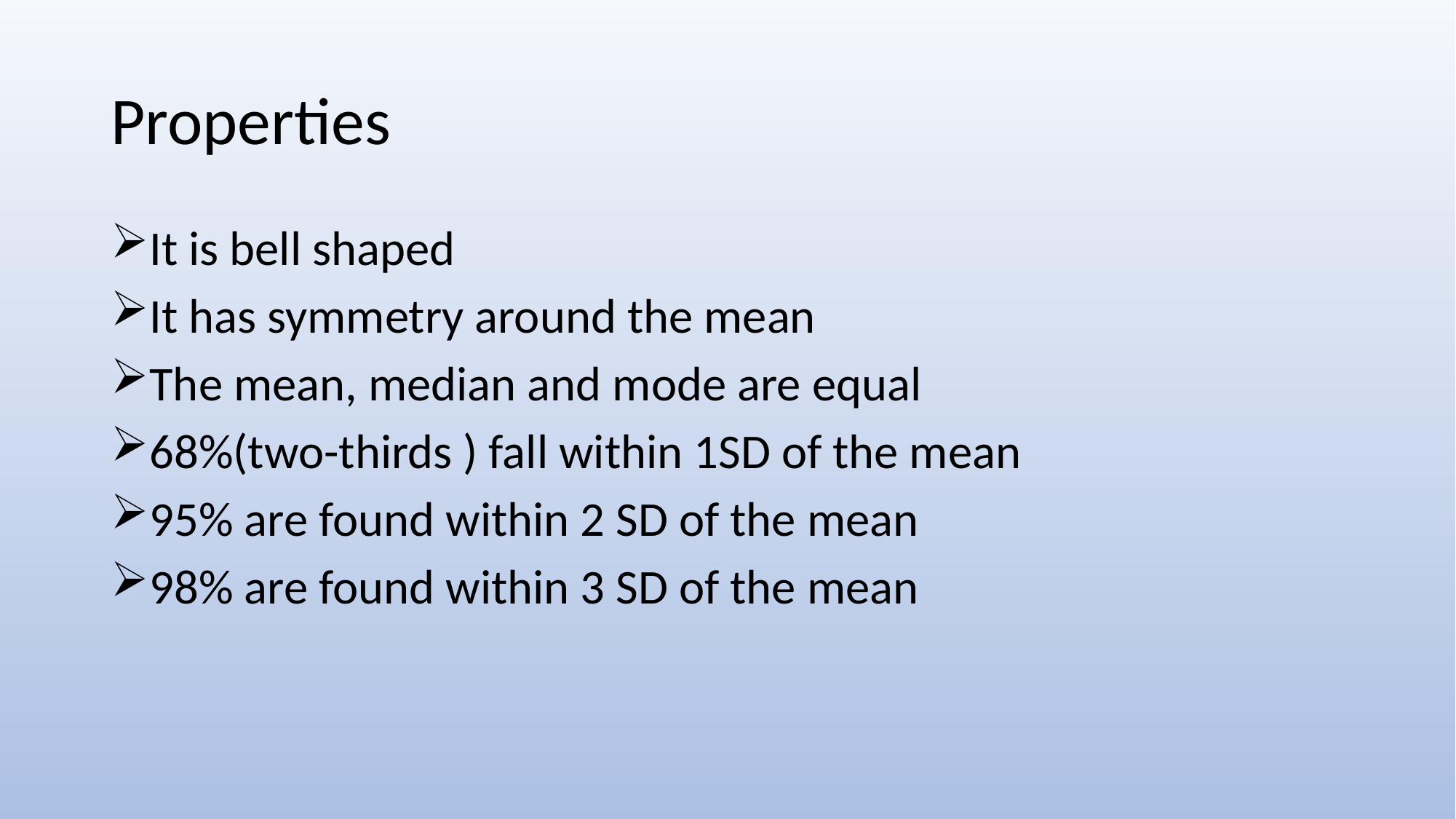

# Properties
It is bell shaped
It has symmetry around the mean
The mean, median and mode are equal
68%(two-thirds ) fall within 1SD of the mean
95% are found within 2 SD of the mean
98% are found within 3 SD of the mean